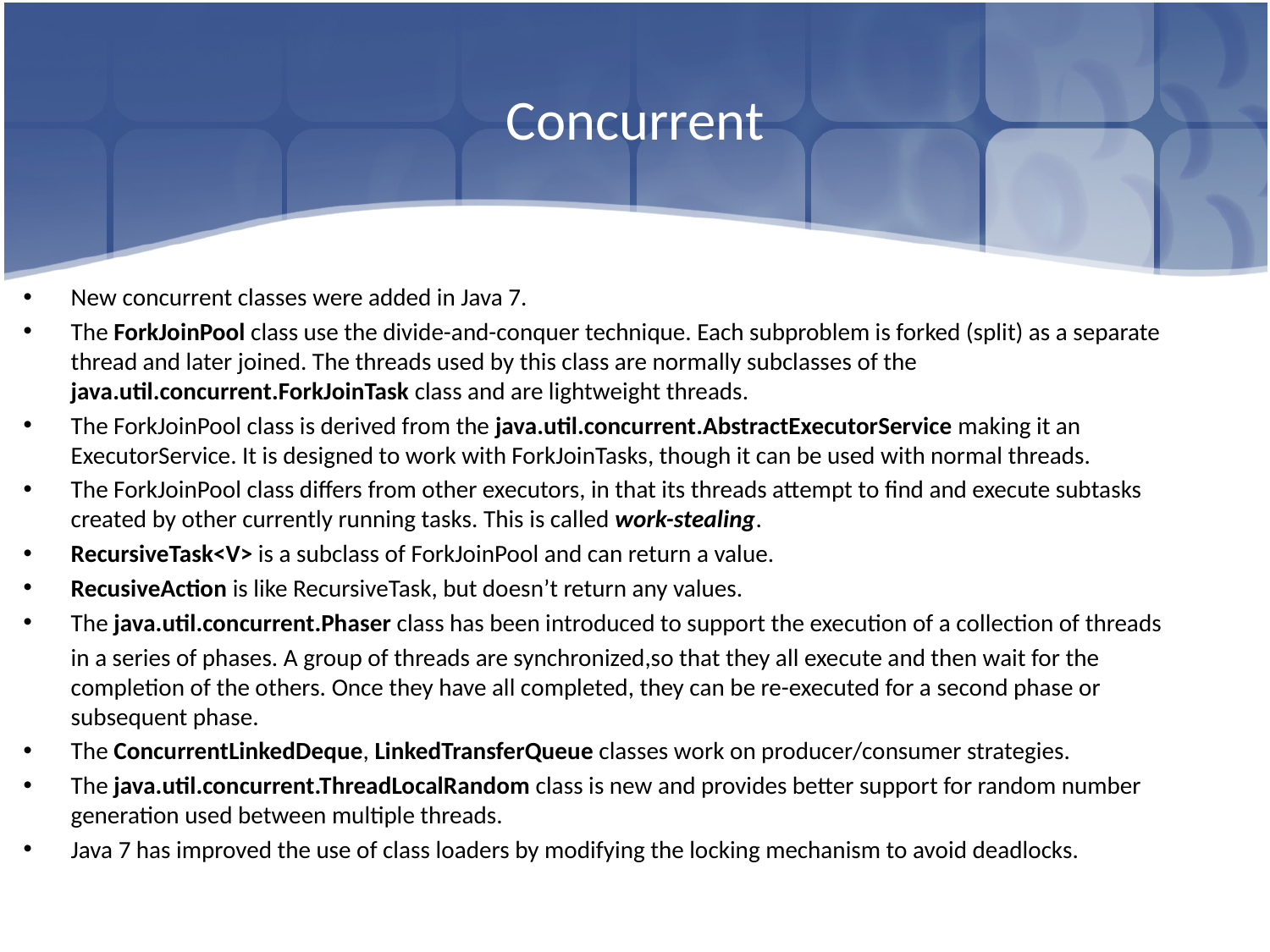

# Concurrent
New concurrent classes were added in Java 7.
The ForkJoinPool class use the divide-and-conquer technique. Each subproblem is forked (split) as a separate thread and later joined. The threads used by this class are normally subclasses of the java.util.concurrent.ForkJoinTask class and are lightweight threads.
The ForkJoinPool class is derived from the java.util.concurrent.AbstractExecutorService making it an ExecutorService. It is designed to work with ForkJoinTasks, though it can be used with normal threads.
The ForkJoinPool class differs from other executors, in that its threads attempt to find and execute subtasks created by other currently running tasks. This is called work-stealing.
RecursiveTask<V> is a subclass of ForkJoinPool and can return a value.
RecusiveAction is like RecursiveTask, but doesn’t return any values.
The java.util.concurrent.Phaser class has been introduced to support the execution of a collection of threads
	in a series of phases. A group of threads are synchronized,so that they all execute and then wait for the  completion of the others. Once they have all completed, they can be re-executed for a second phase or subsequent phase.
The ConcurrentLinkedDeque, LinkedTransferQueue classes work on producer/consumer strategies.
The java.util.concurrent.ThreadLocalRandom class is new and provides better support for random number generation used between multiple threads.
Java 7 has improved the use of class loaders by modifying the locking mechanism to avoid deadlocks.